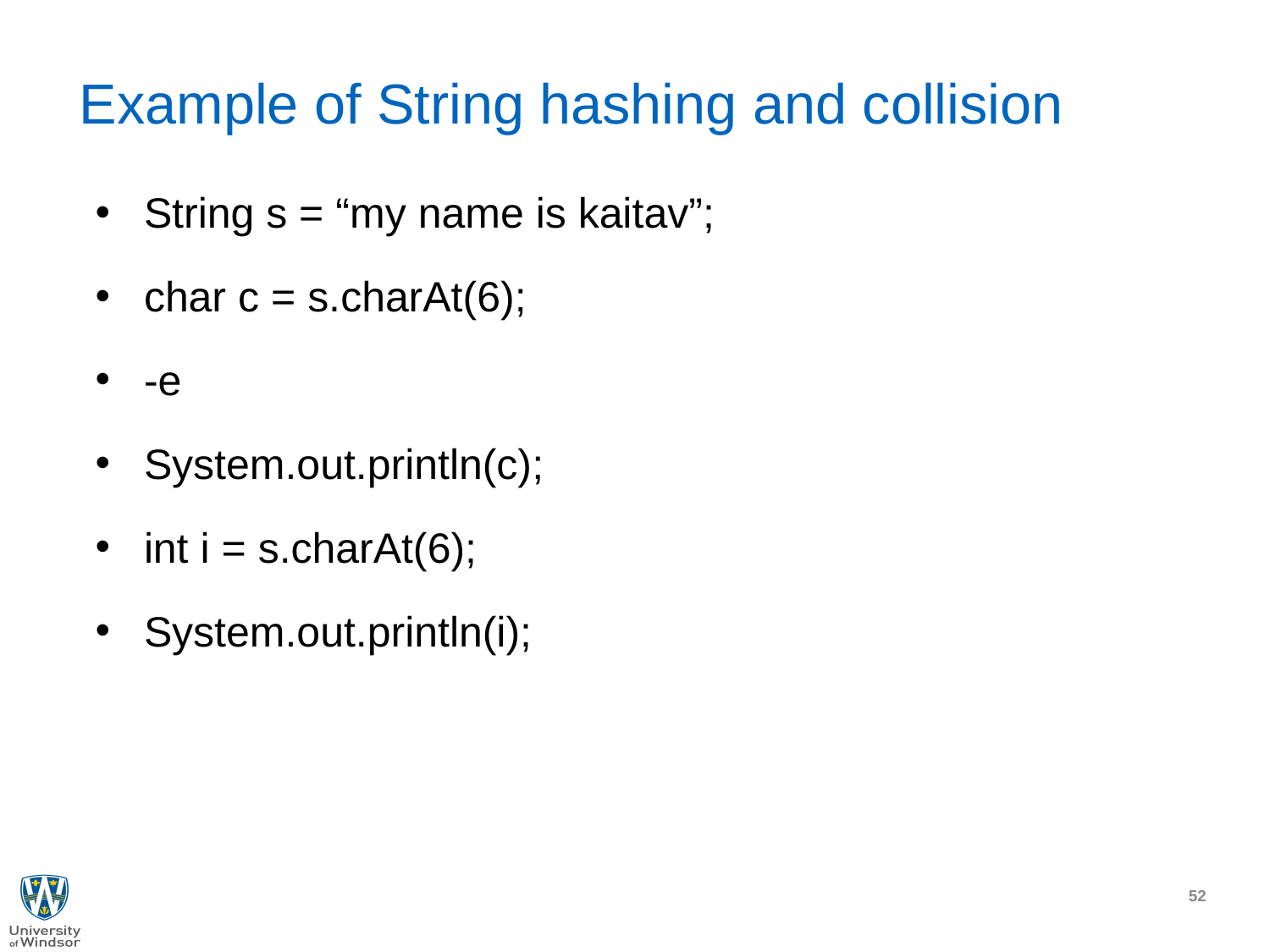

# Example of String hashing and collision
String s = “my name is kaitav”;
char c = s.charAt(6);
-e
System.out.println(c);
int i = s.charAt(6);
System.out.println(i);

52